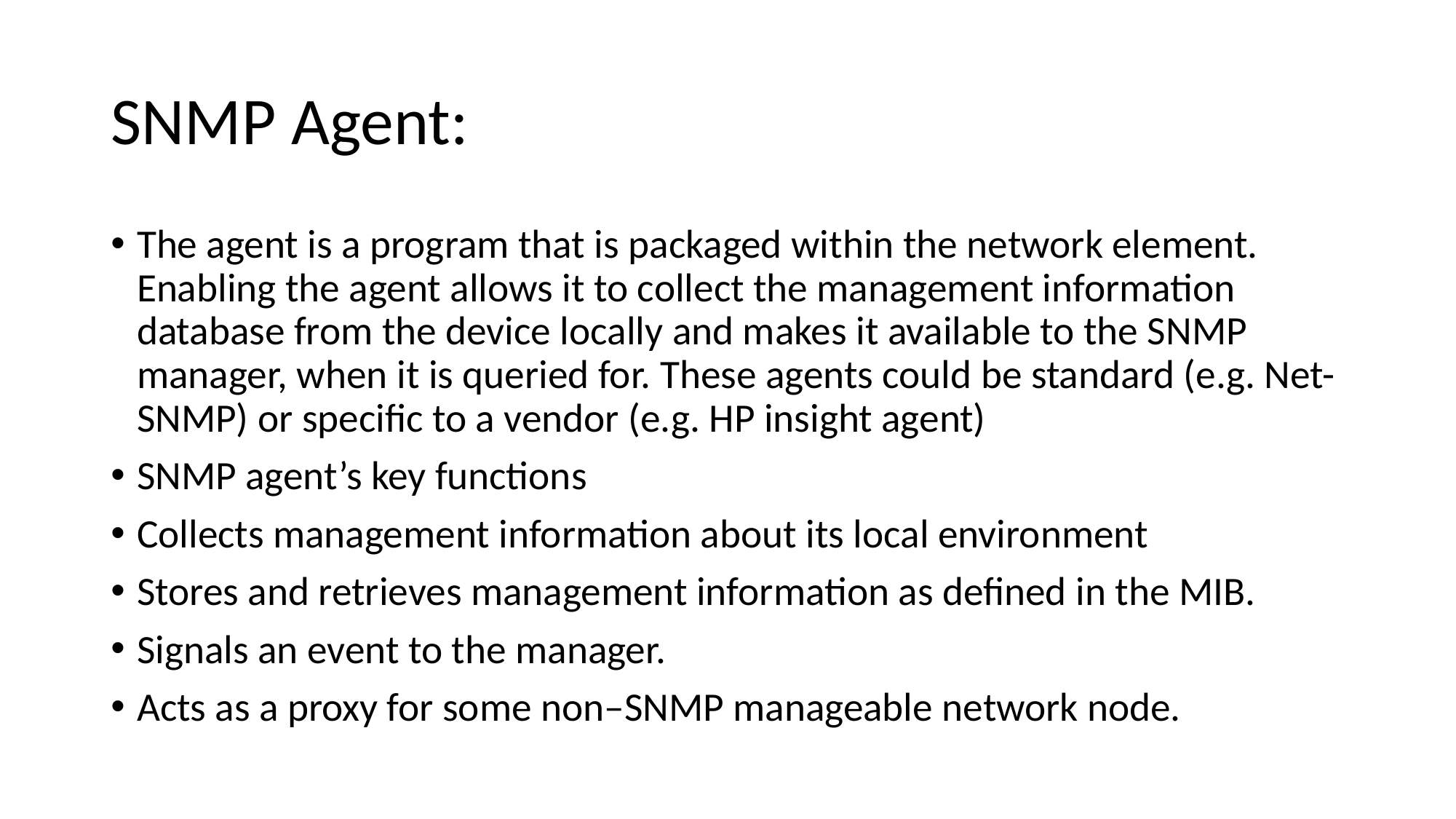

# SNMP Agent:
The agent is a program that is packaged within the network element. Enabling the agent allows it to collect the management information database from the device locally and makes it available to the SNMP manager, when it is queried for. These agents could be standard (e.g. Net-SNMP) or specific to a vendor (e.g. HP insight agent)
SNMP agent’s key functions
Collects management information about its local environment
Stores and retrieves management information as defined in the MIB.
Signals an event to the manager.
Acts as a proxy for some non–SNMP manageable network node.